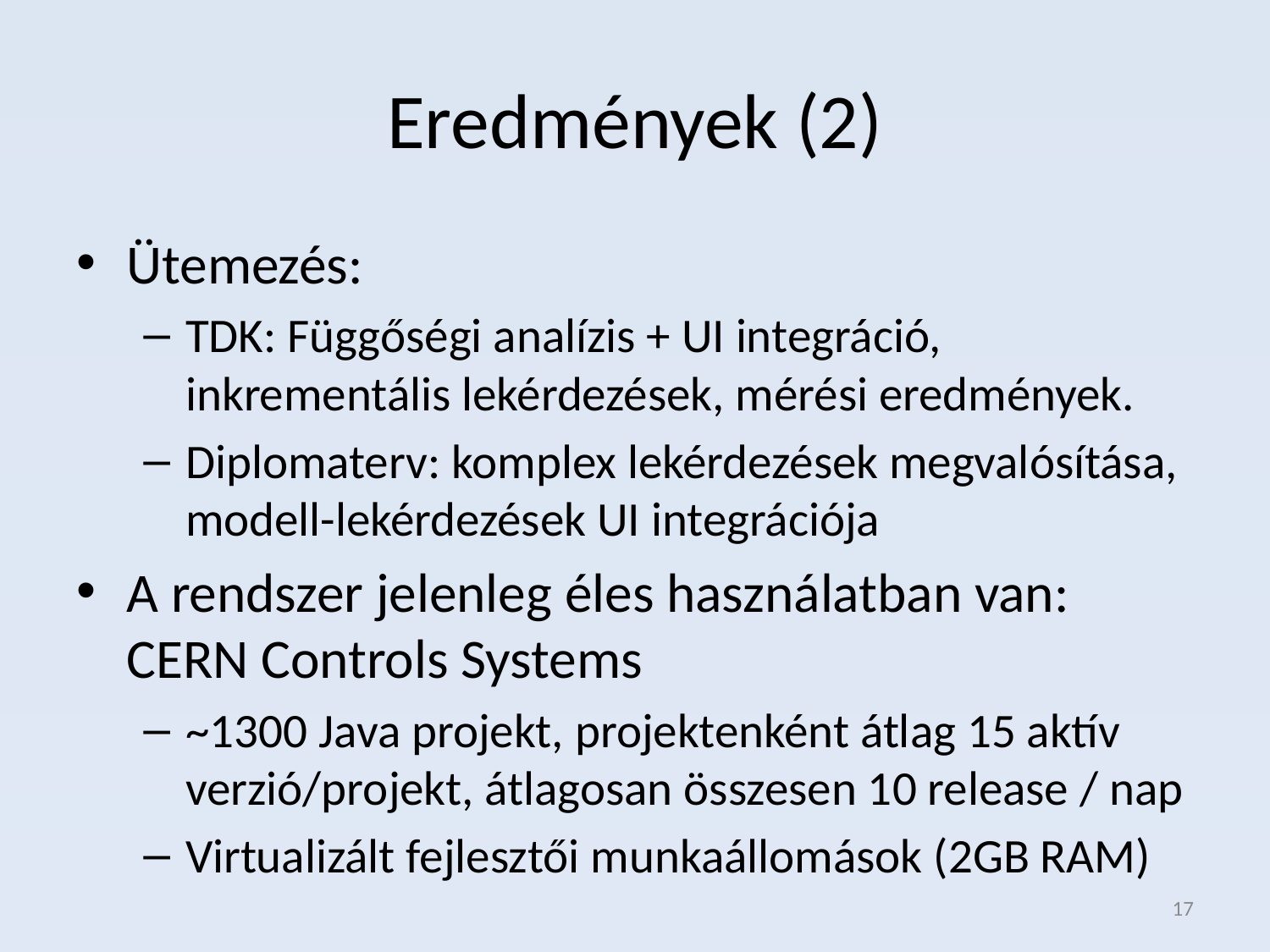

# Eredmények (2)
Ütemezés:
TDK: Függőségi analízis + UI integráció, inkrementális lekérdezések, mérési eredmények.
Diplomaterv: komplex lekérdezések megvalósítása, modell-lekérdezések UI integrációja
A rendszer jelenleg éles használatban van:
CERN Controls Systems
~1300 Java projekt, projektenként átlag 15 aktív verzió/projekt, átlagosan összesen 10 release / nap
Virtualizált fejlesztői munkaállomások (2GB RAM)
17